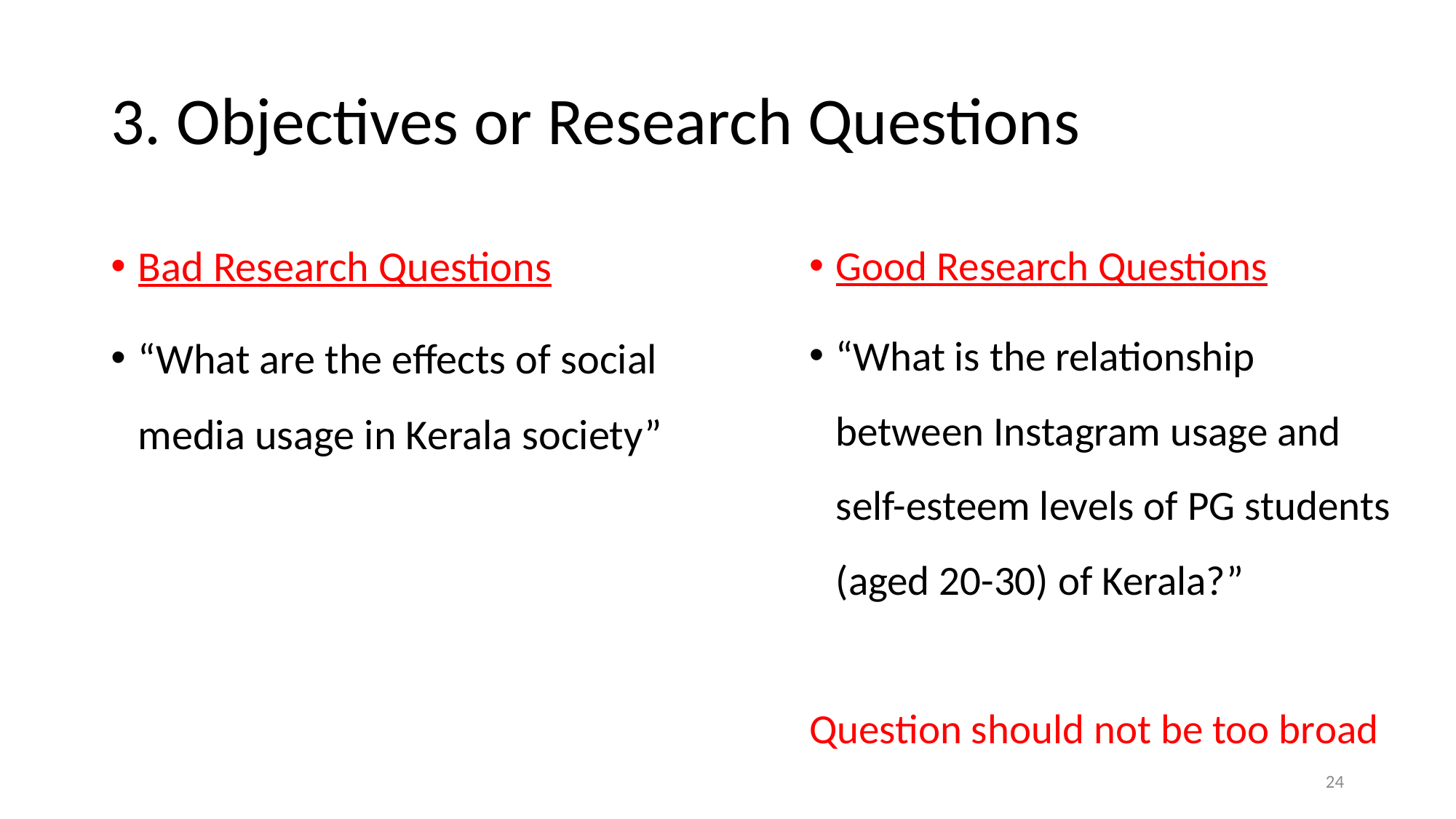

# 3. Objectives or Research Questions
Bad Research Questions
“What are the effects of social media usage in Kerala society”
Good Research Questions
“What is the relationship between Instagram usage and self-esteem levels of PG students (aged 20-30) of Kerala?”

Question should not be too broad
24